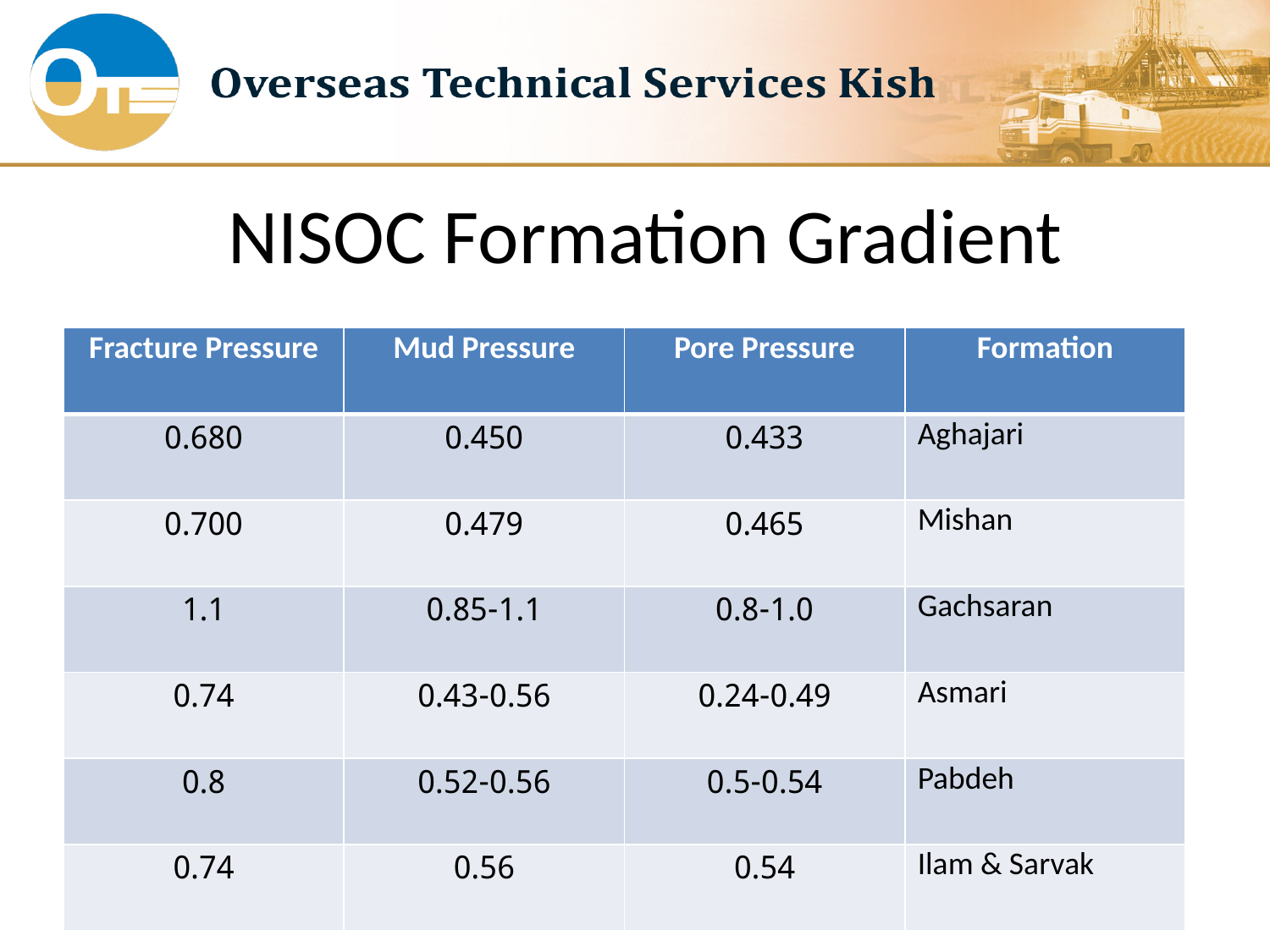

# NISOC Formation Gradient

| Fracture Pressure | Mud Pressure | Pore Pressure | Formation |
| --- | --- | --- | --- |
| 0.680 | 0.450 | 0.433 | Aghajari |
| 0.700 | 0.479 | 0.465 | Mishan |
| 1.1 | 0.85-1.1 | 0.8-1.0 | Gachsaran |
| 0.74 | 0.43-0.56 | 0.24-0.49 | Asmari |
| 0.8 | 0.52-0.56 | 0.5-0.54 | Pabdeh |
| 0.74 | 0.56 | 0.54 | Ilam & Sarvak |